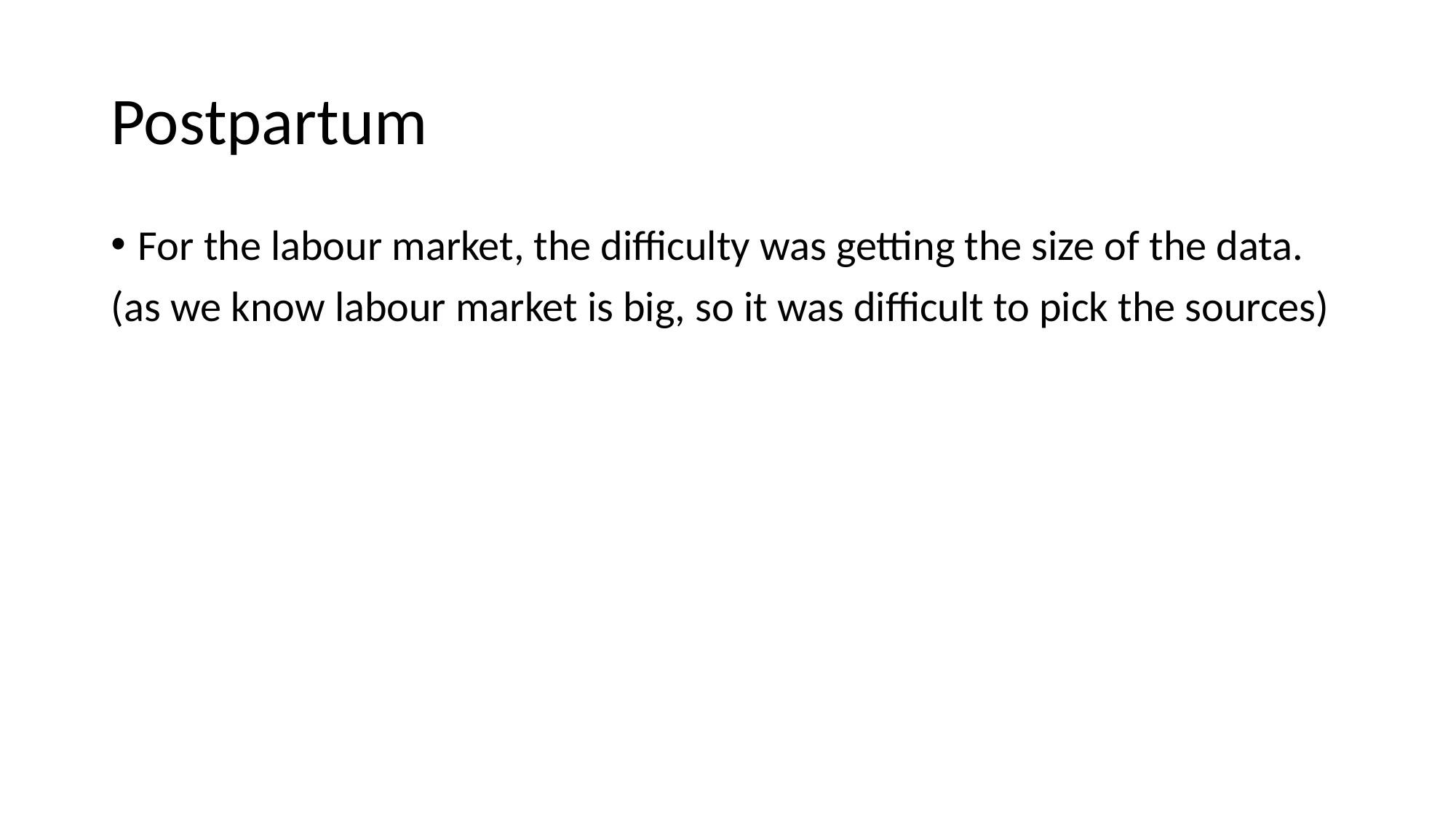

# Postpartum
For the labour market, the difficulty was getting the size of the data.
(as we know labour market is big, so it was difficult to pick the sources)